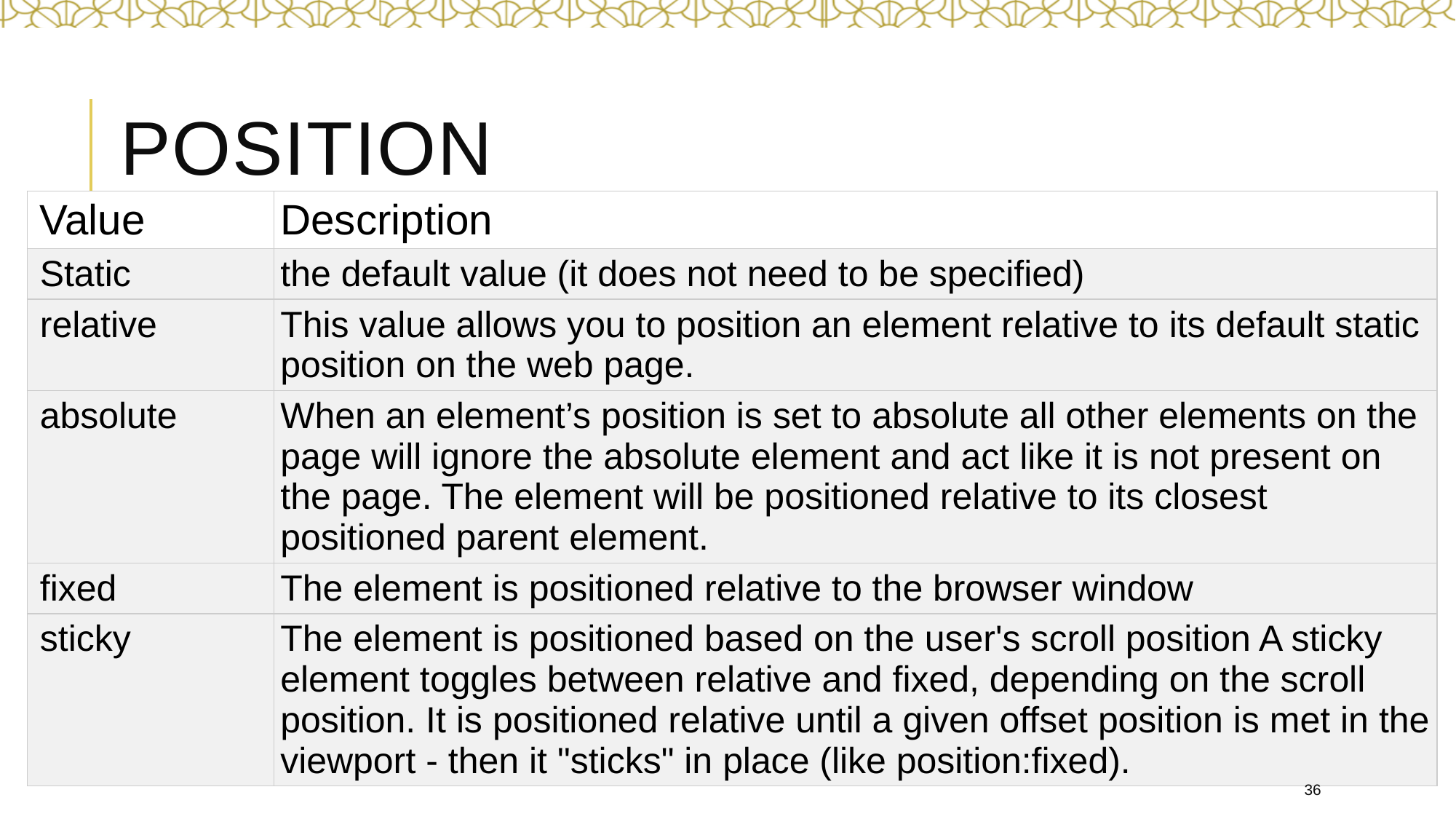

# Position
| Value | Description |
| --- | --- |
| Static | the default value (it does not need to be specified) |
| relative | This value allows you to position an element relative to its default static position on the web page. |
| absolute | When an element’s position is set to absolute all other elements on the page will ignore the absolute element and act like it is not present on the page. The element will be positioned relative to its closest positioned parent element. |
| fixed | The element is positioned relative to the browser window |
| sticky | The element is positioned based on the user's scroll position A sticky element toggles between relative and fixed, depending on the scroll position. It is positioned relative until a given offset position is met in the viewport - then it "sticks" in place (like position:fixed). |
36